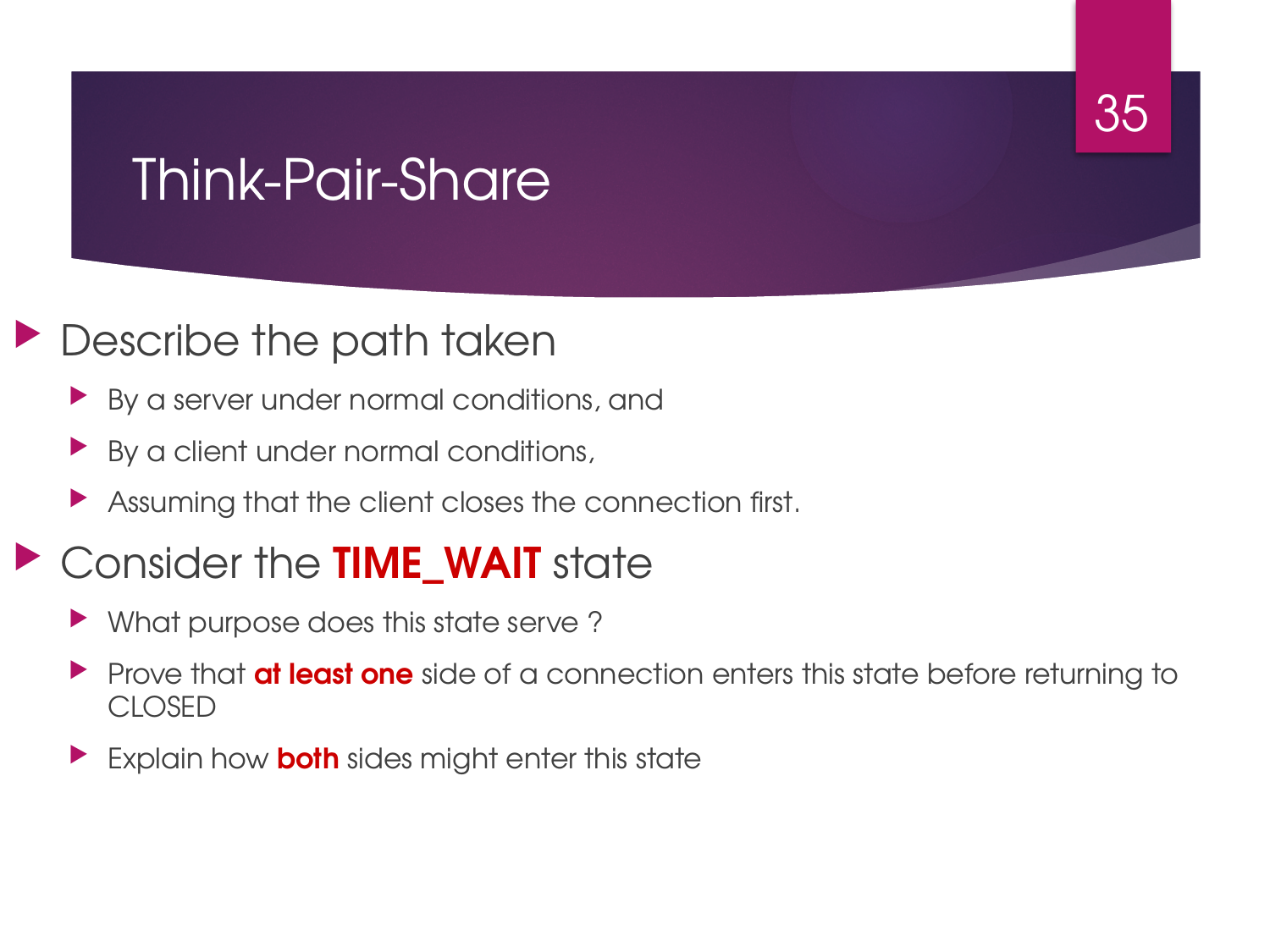

35
# Think-Pair-Share
Describe the path taken
By a server under normal conditions, and
By a client under normal conditions,
Assuming that the client closes the connection first.
Consider the TIME_WAIT state
What purpose does this state serve ?
Prove that at least one side of a connection enters this state before returning to CLOSED
Explain how both sides might enter this state